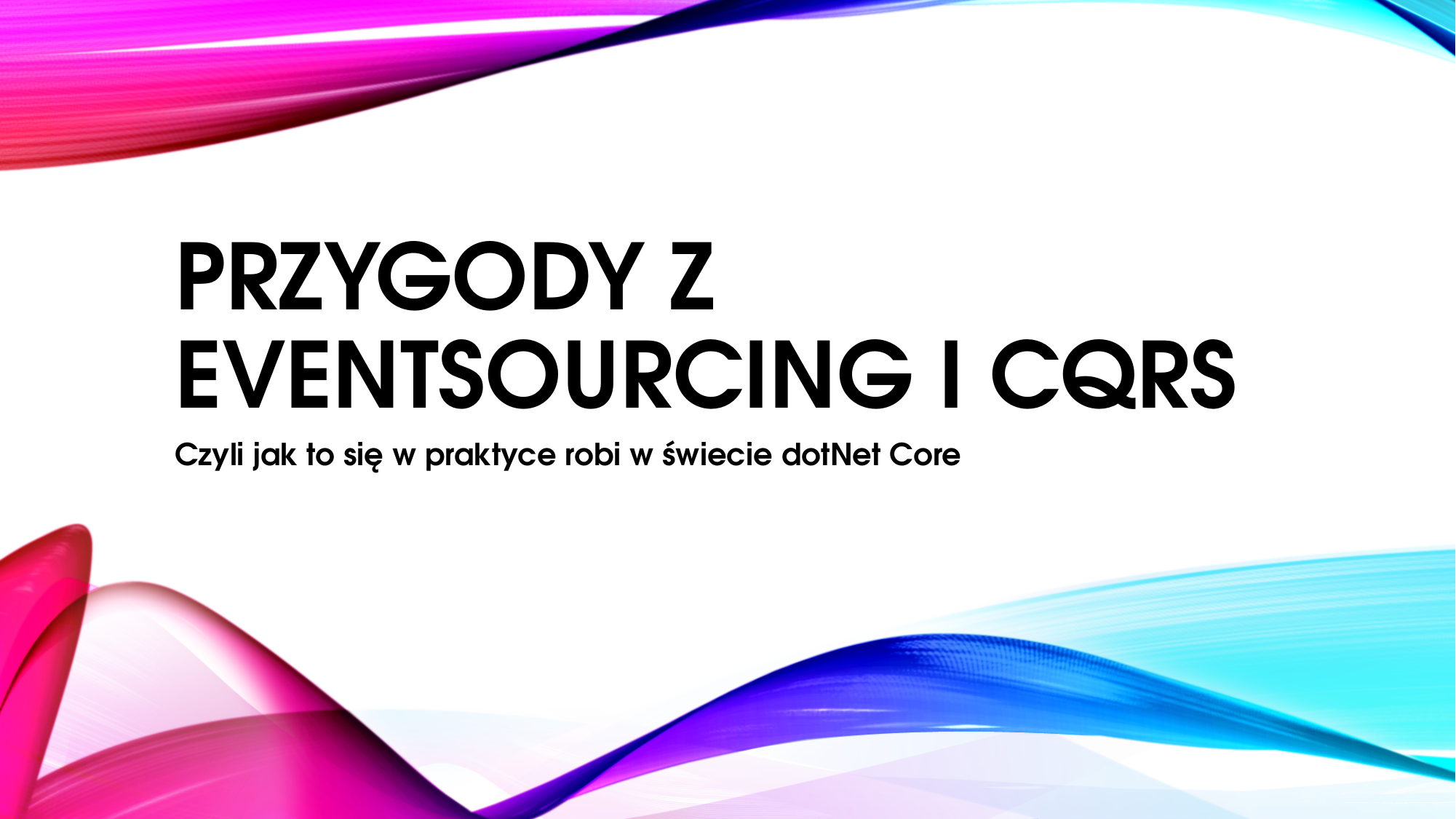

# Przygody z EventSourcing i CQRS
Czyli jak to się w praktyce robi w świecie dotNet Core